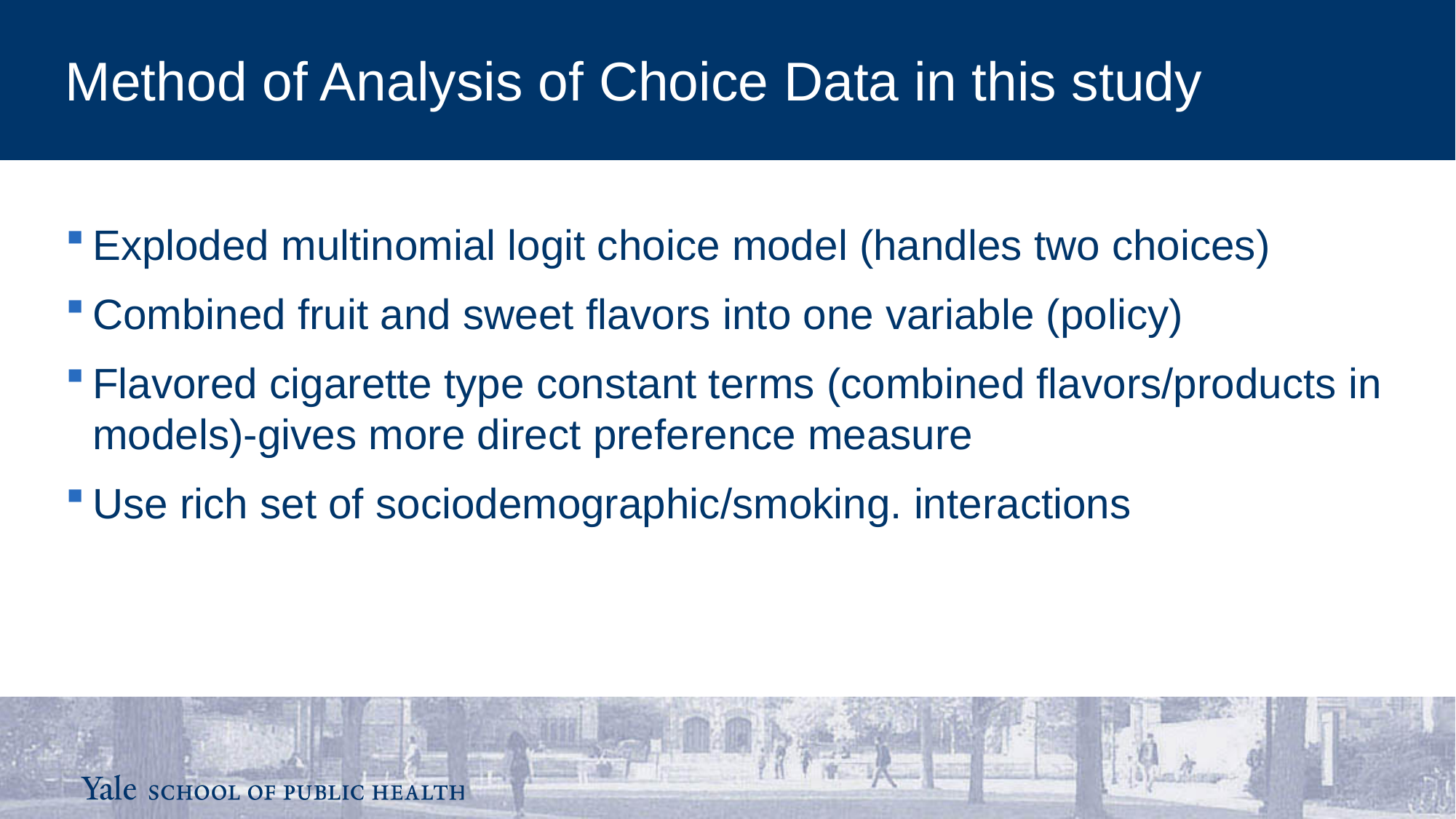

Method of Analysis of Choice Data in this study

Exploded multinomial logit choice model (handles two choices)
Combined fruit and sweet flavors into one variable (policy)
Flavored cigarette type constant terms (combined flavors/products in models)-gives more direct preference measure
Use rich set of sociodemographic/smoking. interactions